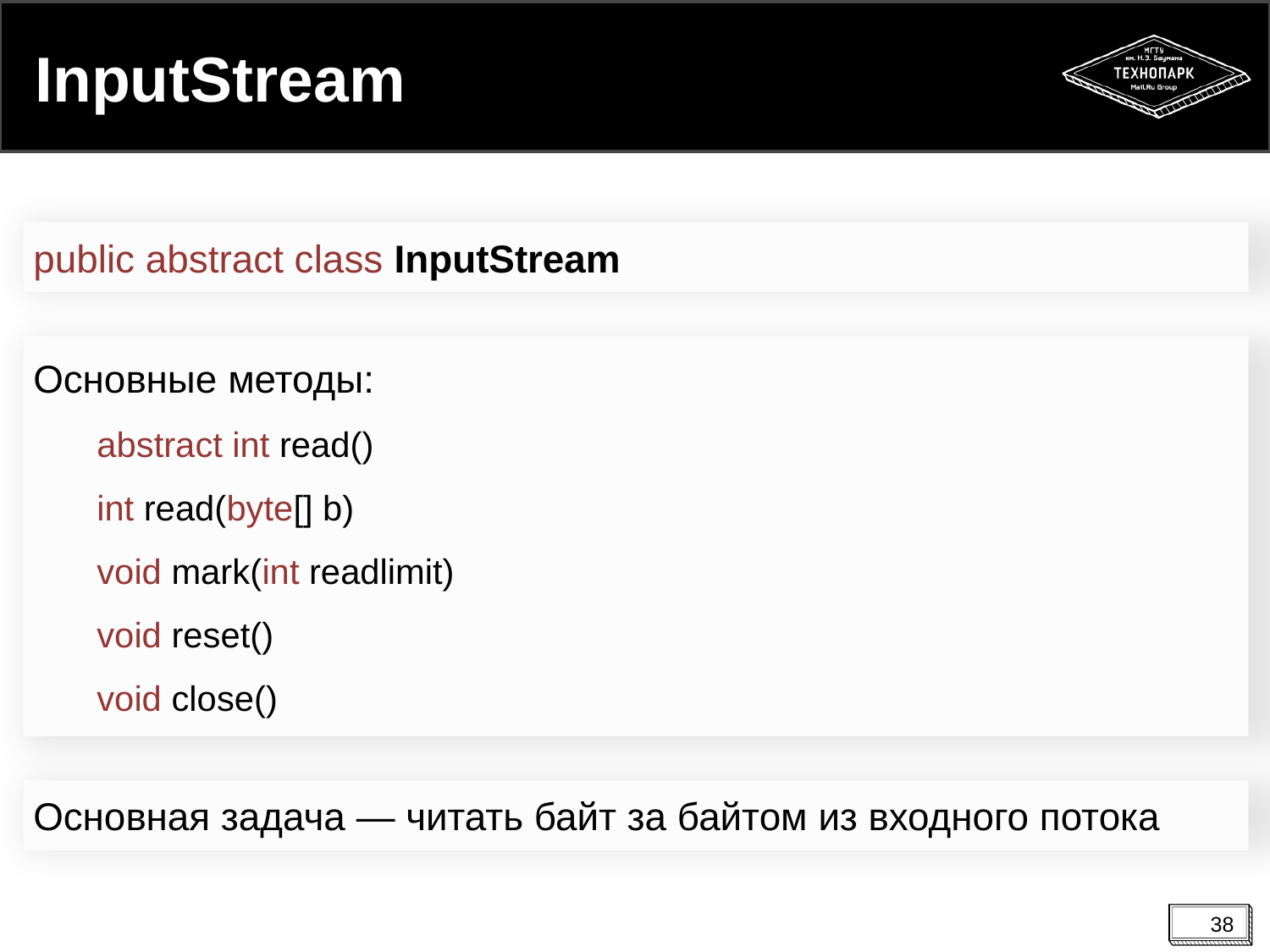

# InputStream
public abstract class InputStream
Основные методы:
abstract int read()
int read(byte[] b)
void mark(int readlimit)
void reset()
void close()
Основная задача ― читать байт за байтом из входного потока
38